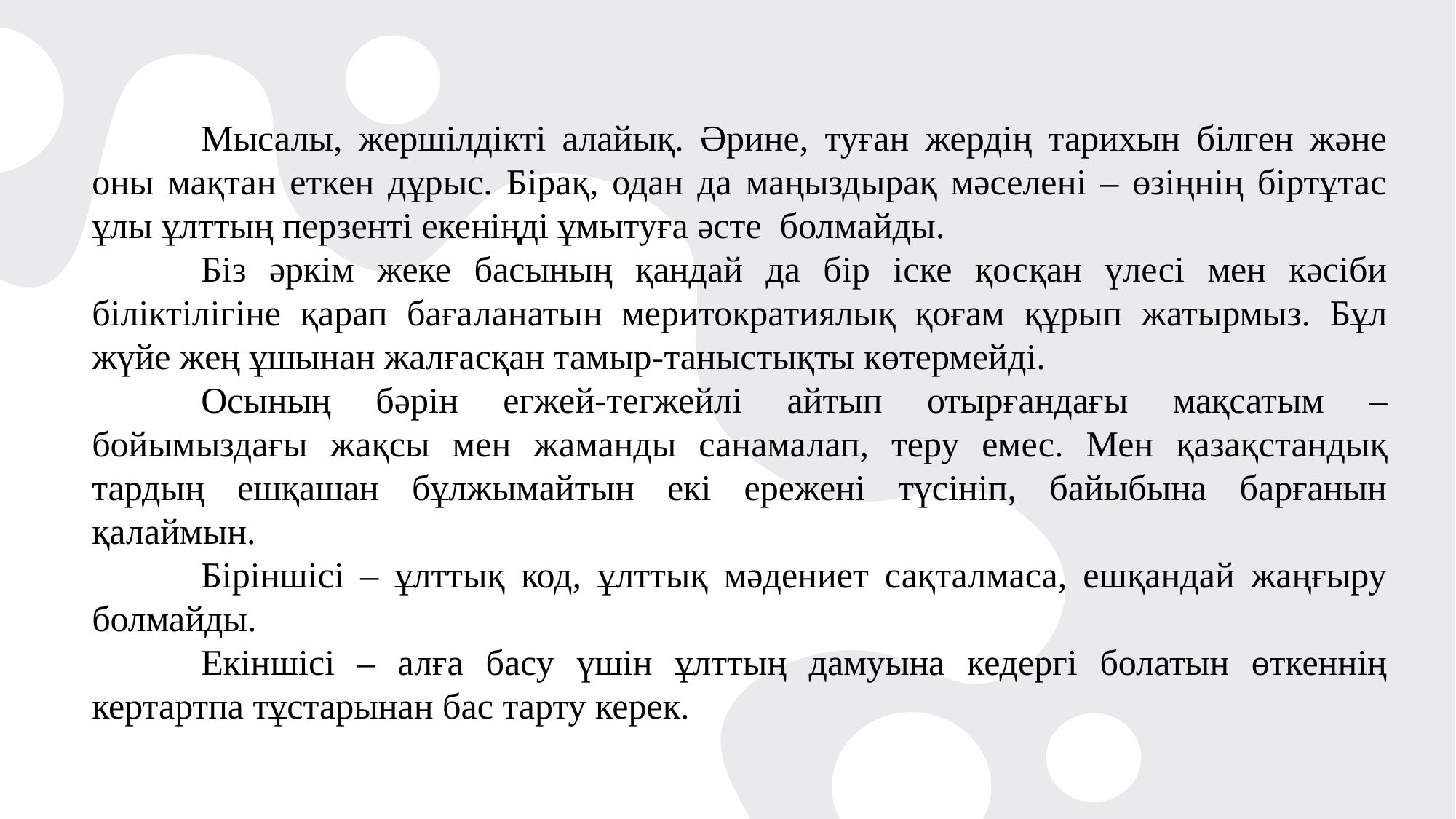

Мысалы, жершілдікті алайық. Әрине, туған жердің тарихын білген және оны мақтан еткен дұрыс. Бірақ, одан да маңыздырақ мәселені – өзіңнің біртұтас ұлы ұлттың перзенті екеніңді ұмытуға әсте  болмайды.
	Біз әркім жеке басының қандай да бір іске қос­қан үлесі мен кәсіби біліктілігіне қарап баға­ланатын меритократиялық қоғам құрып жатырмыз. Бұл жүйе жең ұшынан жалғасқан тамыр-таныстықты көтермейді.
	Осының бәрін егжей-тегжейлі айтып отыр­ғандағы мақсатым – бойымыздағы жақсы мен жаманды санамалап, теру емес. Мен қазақ­стан­дық­­тардың ешқашан бұлжымайтын екі ережені түсініп, байыбына барғанын қалаймын.
	Біріншісі – ұлттық код, ұлттық мәдениет сақталмаса, ешқандай жаңғыру болмайды.
	Екіншісі – алға басу үшін ұлттың дамуына кедергі болатын өткеннің кертартпа тұстарынан бас тарту керек.